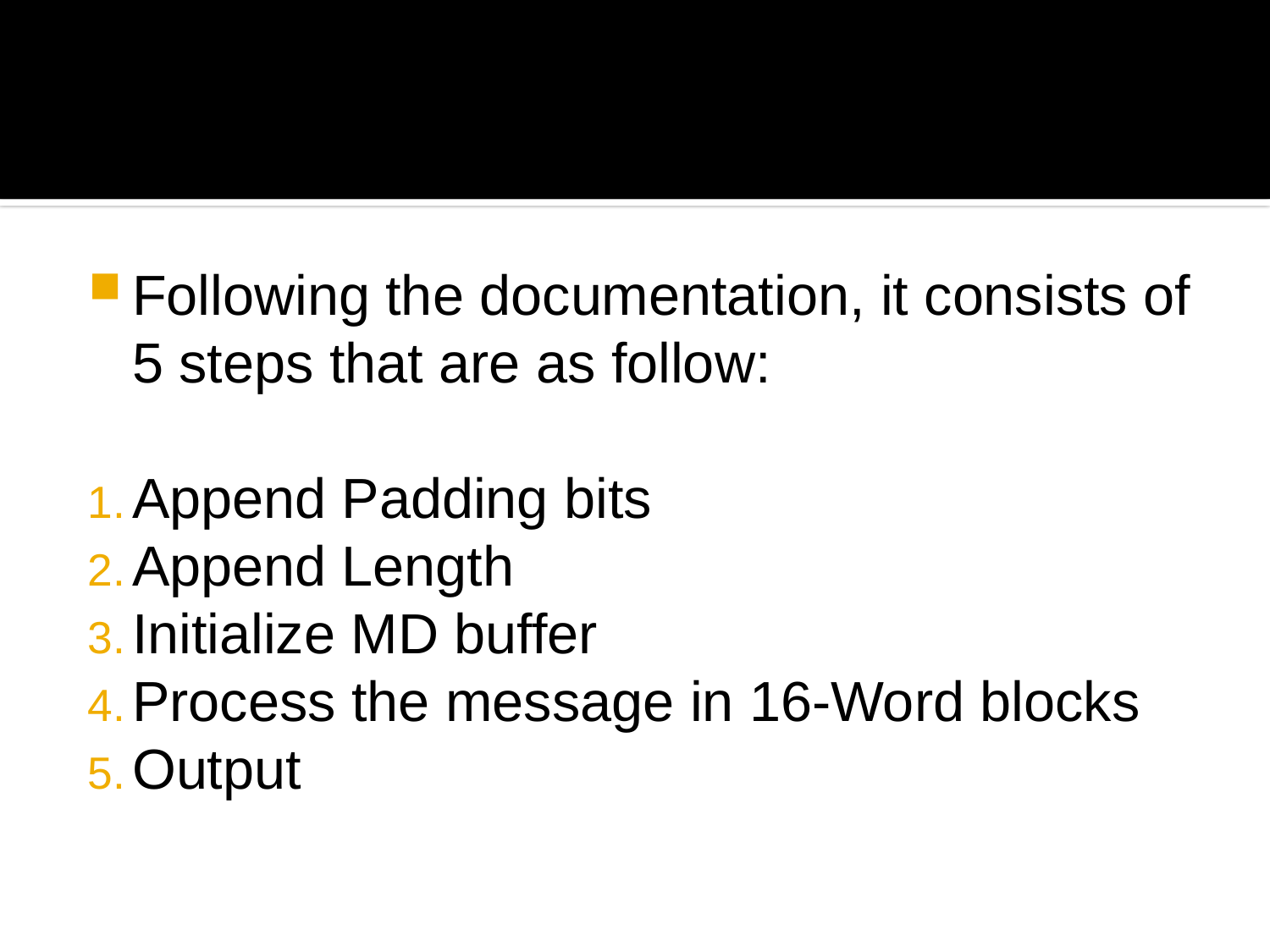

#
Following the documentation, it consists of 5 steps that are as follow:
Append Padding bits
Append Length
Initialize MD buffer
Process the message in 16-Word blocks
Output